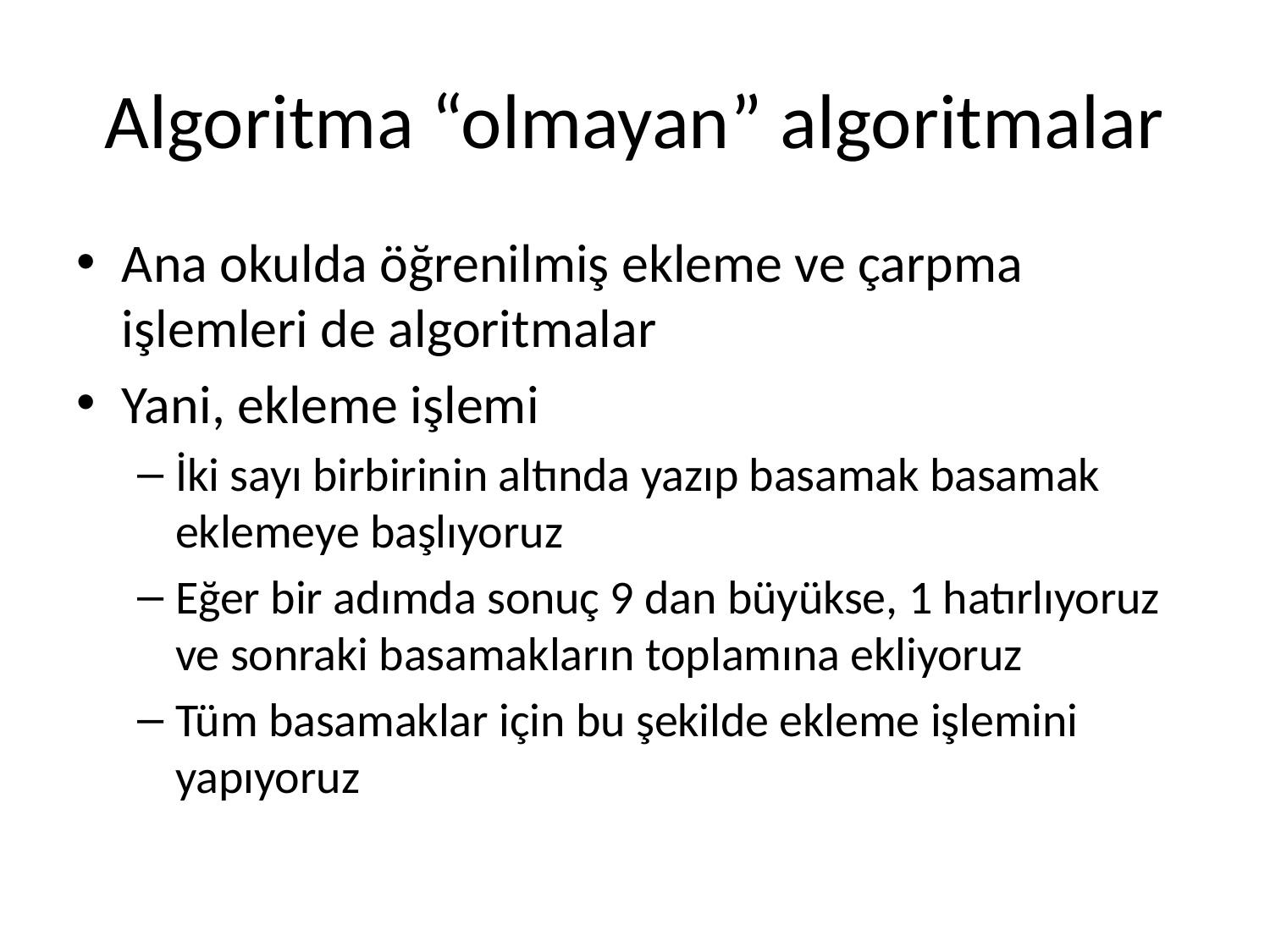

# Algoritma “olmayan” algoritmalar
Ana okulda öğrenilmiş ekleme ve çarpma işlemleri de algoritmalar
Yani, ekleme işlemi
İki sayı birbirinin altında yazıp basamak basamak eklemeye başlıyoruz
Eğer bir adımda sonuç 9 dan büyükse, 1 hatırlıyoruz ve sonraki basamakların toplamına ekliyoruz
Tüm basamaklar için bu şekilde ekleme işlemini yapıyoruz